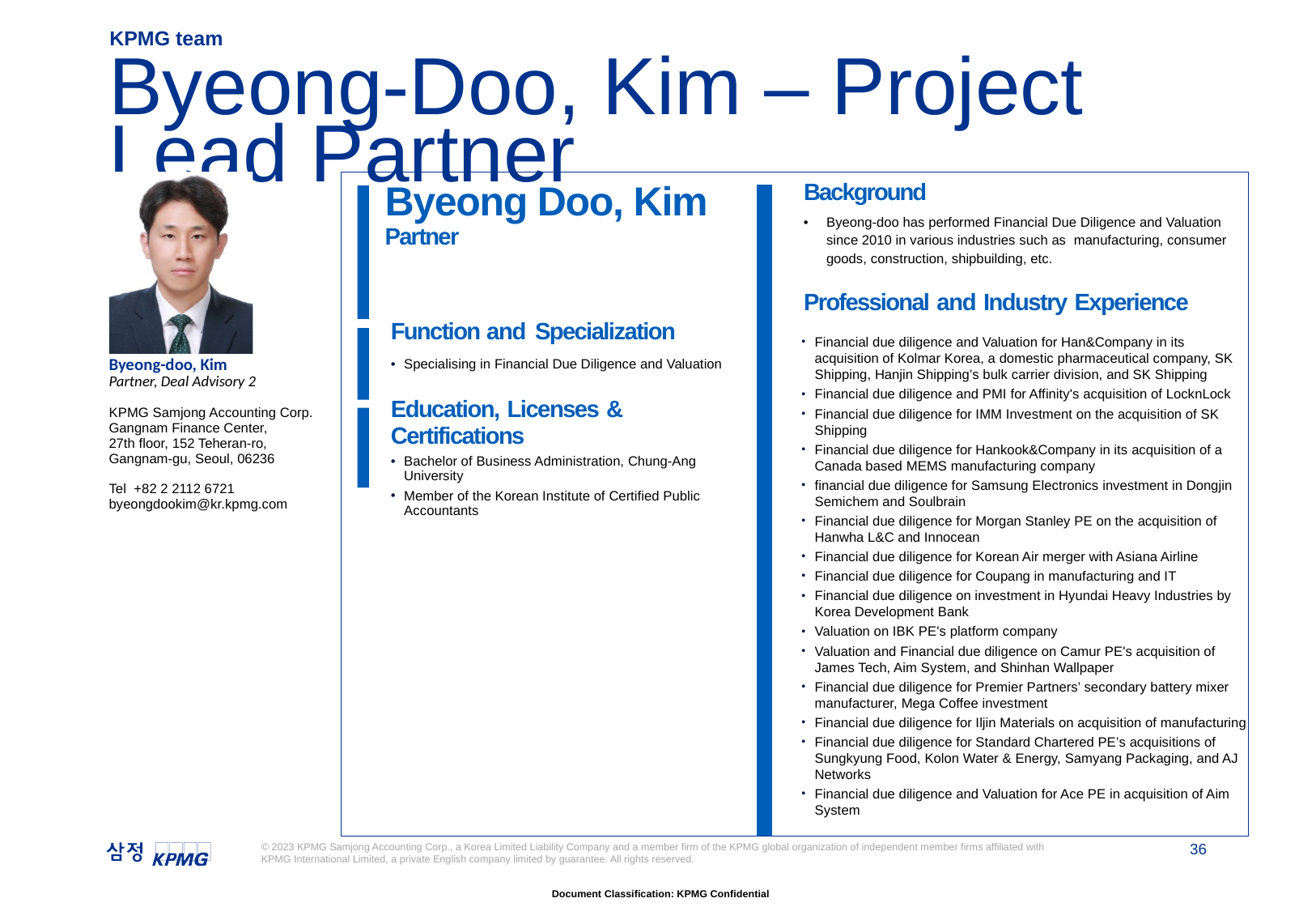

KPMG team
# Byeong-Doo, Kim – Project Lead Partner

| Byeong Doo, Kim Partner |  | Background Byeong-doo has performed Financial Due Diligence and Valuation since 2010 in various industries such as manufacturing, consumer goods, construction, shipbuilding, etc. Professional and Industry Experience |
| --- | --- | --- |
|  |  |  |
| Function and Specialization |  |  |
| Specialising in Financial Due Diligence and Valuation |  |  |
| Education, Licenses & Certifications |  |  |
| Bachelor of Business Administration, Chung-Ang University |  |  |
| Member of the Korean Institute of Certified Public Accountants |  |  |
|  |  |  |

Financial due diligence and Valuation for Han&Company in its acquisition of Kolmar Korea, a domestic pharmaceutical company, SK Shipping, Hanjin Shipping’s bulk carrier division, and SK Shipping
Financial due diligence and PMI for Affinity's acquisition of LocknLock
Financial due diligence for IMM Investment on the acquisition of SK Shipping
Financial due diligence for Hankook&Company in its acquisition of a Canada based MEMS manufacturing company
financial due diligence for Samsung Electronics investment in Dongjin Semichem and Soulbrain
Financial due diligence for Morgan Stanley PE on the acquisition of Hanwha L&C and Innocean
Financial due diligence for Korean Air merger with Asiana Airline
Financial due diligence for Coupang in manufacturing and IT
Financial due diligence on investment in Hyundai Heavy Industries by Korea Development Bank
Valuation on IBK PE's platform company
Valuation and Financial due diligence on Camur PE's acquisition of James Tech, Aim System, and Shinhan Wallpaper
Financial due diligence for Premier Partners’ secondary battery mixer manufacturer, Mega Coffee investment
Financial due diligence for Iljin Materials on acquisition of manufacturing
Financial due diligence for Standard Chartered PE’s acquisitions of Sungkyung Food, Kolon Water & Energy, Samyang Packaging, and AJ Networks
Financial due diligence and Valuation for Ace PE in acquisition of Aim System

Byeong-doo, Kim
Partner, Deal Advisory 2

KPMG Samjong Accounting Corp.
Gangnam Finance Center,
27th floor, 152 Teheran-ro,
Gangnam-gu, Seoul, 06236

Tel  +82 2 2112 6721
byeongdookim@kr.kpmg.com